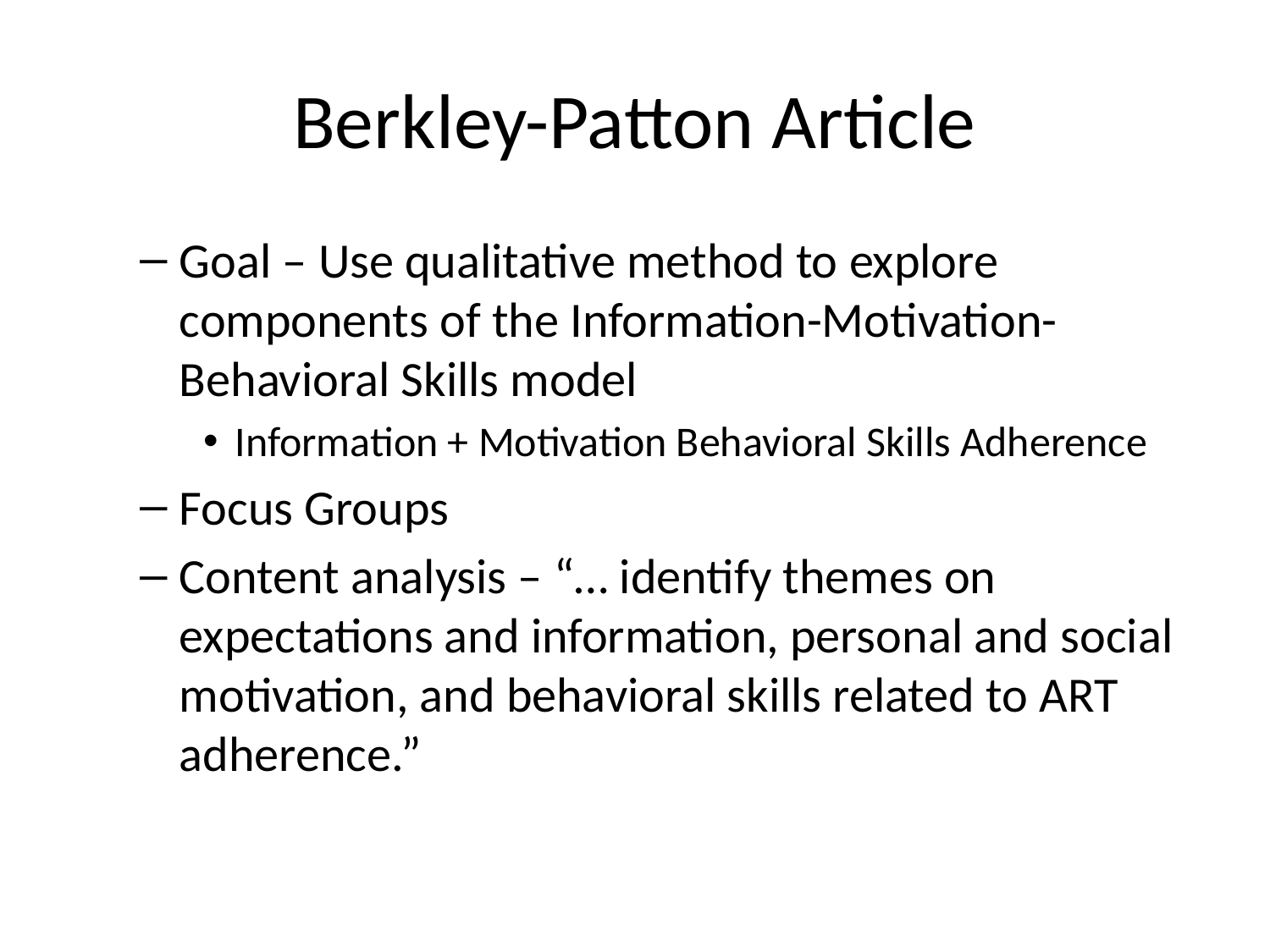

# Berkley-Patton Article
Goal – Use qualitative method to explore components of the Information-Motivation-Behavioral Skills model
Information + Motivation Behavioral Skills Adherence
Focus Groups
Content analysis – “… identify themes on expectations and information, personal and social motivation, and behavioral skills related to ART adherence.”